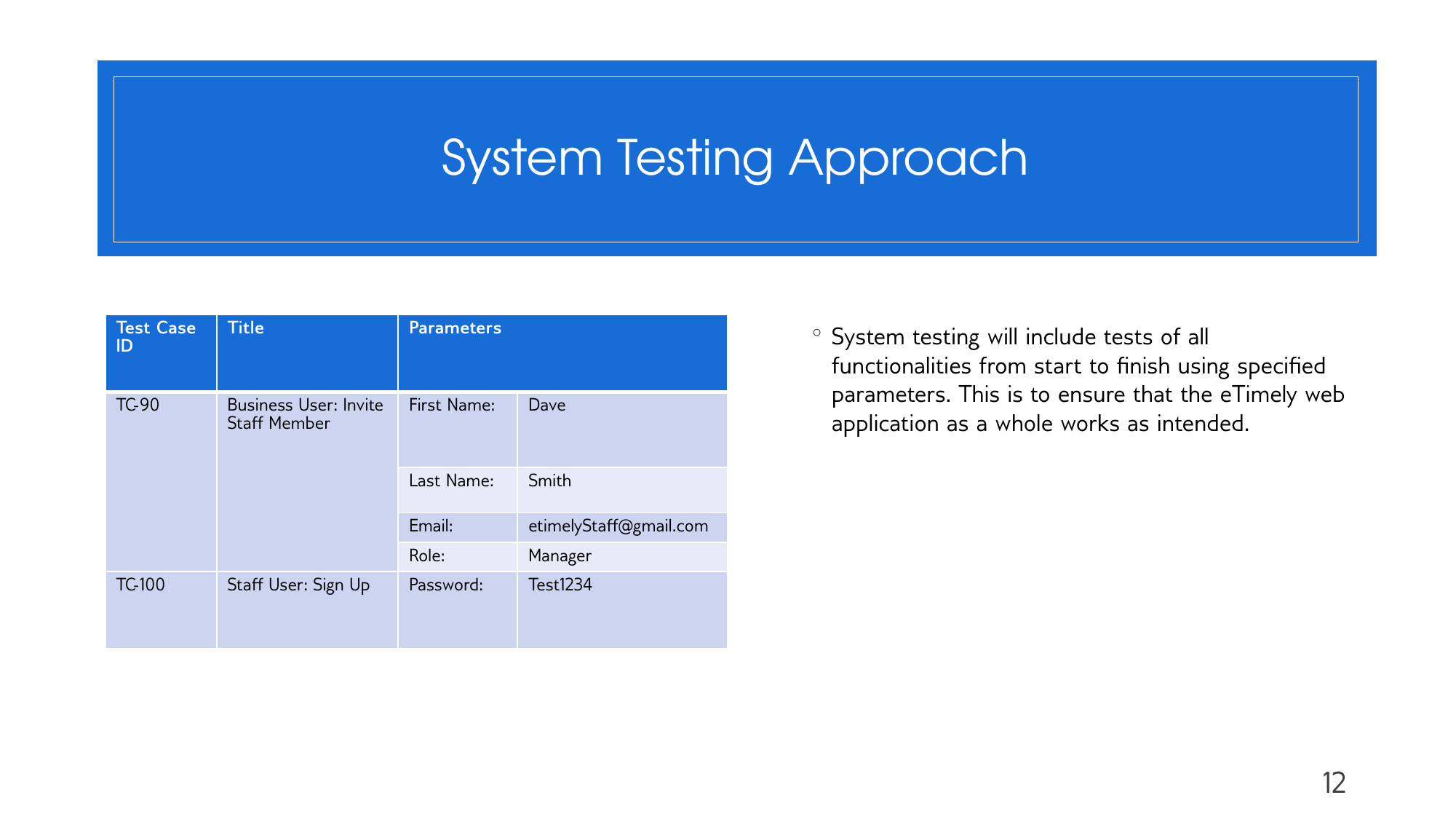

System Testing Approach
| Test Case ID | Title | Parameters |  |
| --- | --- | --- | --- |
| TC-90 | Business User: Invite Staff Member | First Name: | Dave |
|  |  | Last Name: | Smith |
|  |  | Email: | etimelyStaff@gmail.com |
|  |  | Role: | Manager |
| TC-100 | Staff User: Sign Up | Password: | Test1234 |
System testing will include tests of all functionalities from start to finish using specified parameters. This is to ensure that the eTimely web application as a whole works as intended.
12